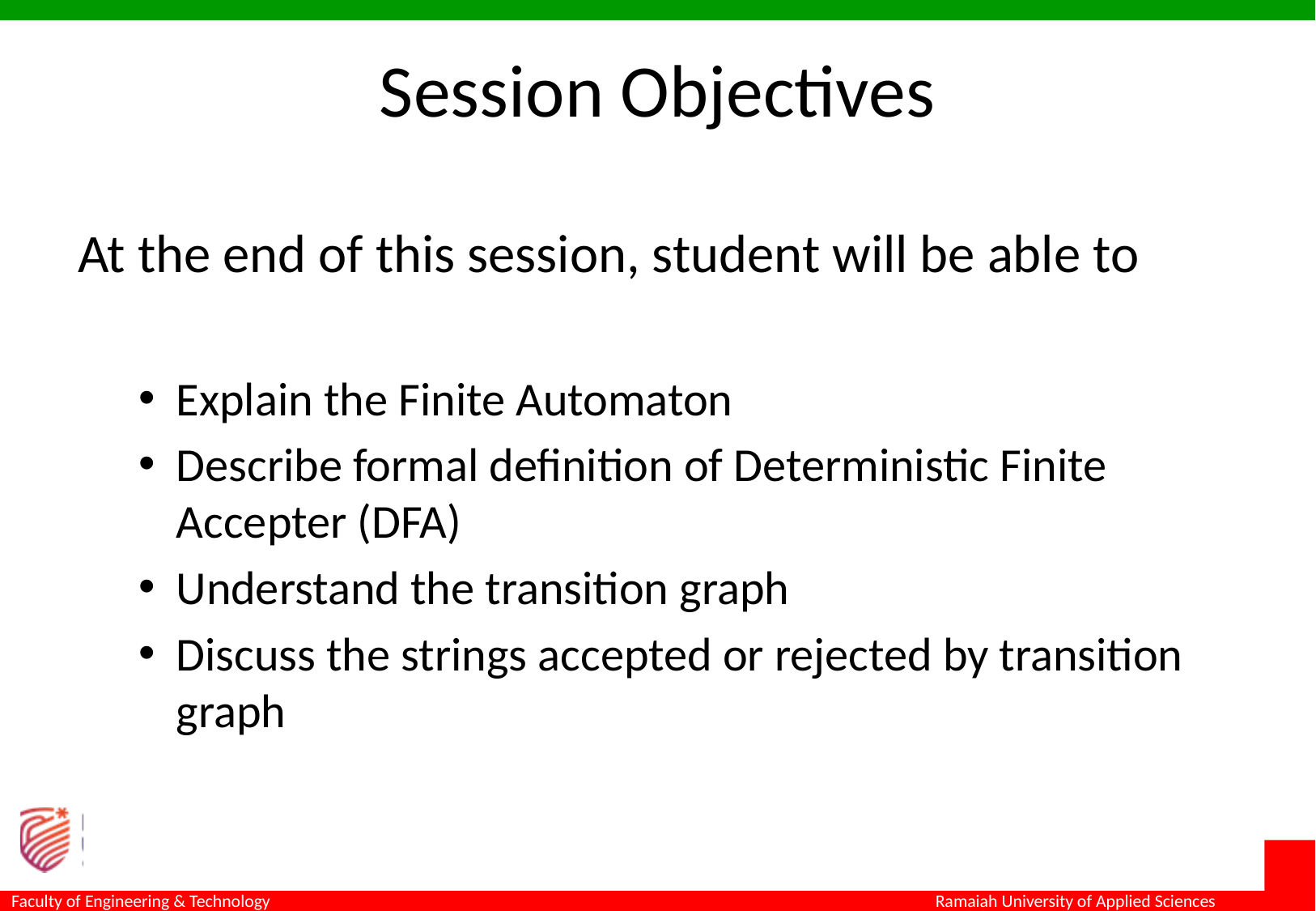

# Session Objectives
At the end of this session, student will be able to

Explain the Finite Automaton
Describe formal definition of Deterministic Finite Accepter (DFA)
Understand the transition graph
Discuss the strings accepted or rejected by transition graph